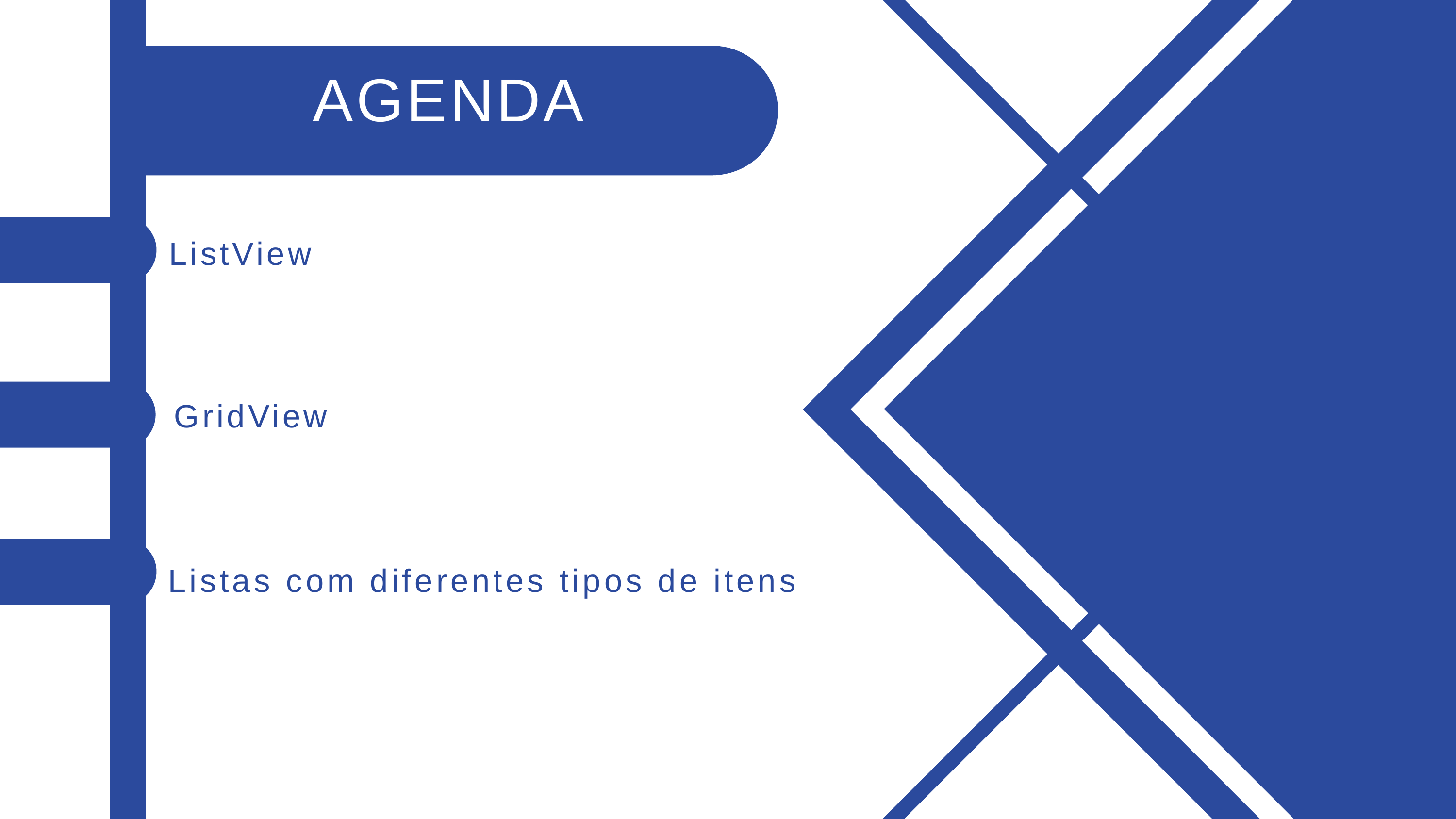

AGENDA

ListView

GridView

Listas com diferentes tipos de itens